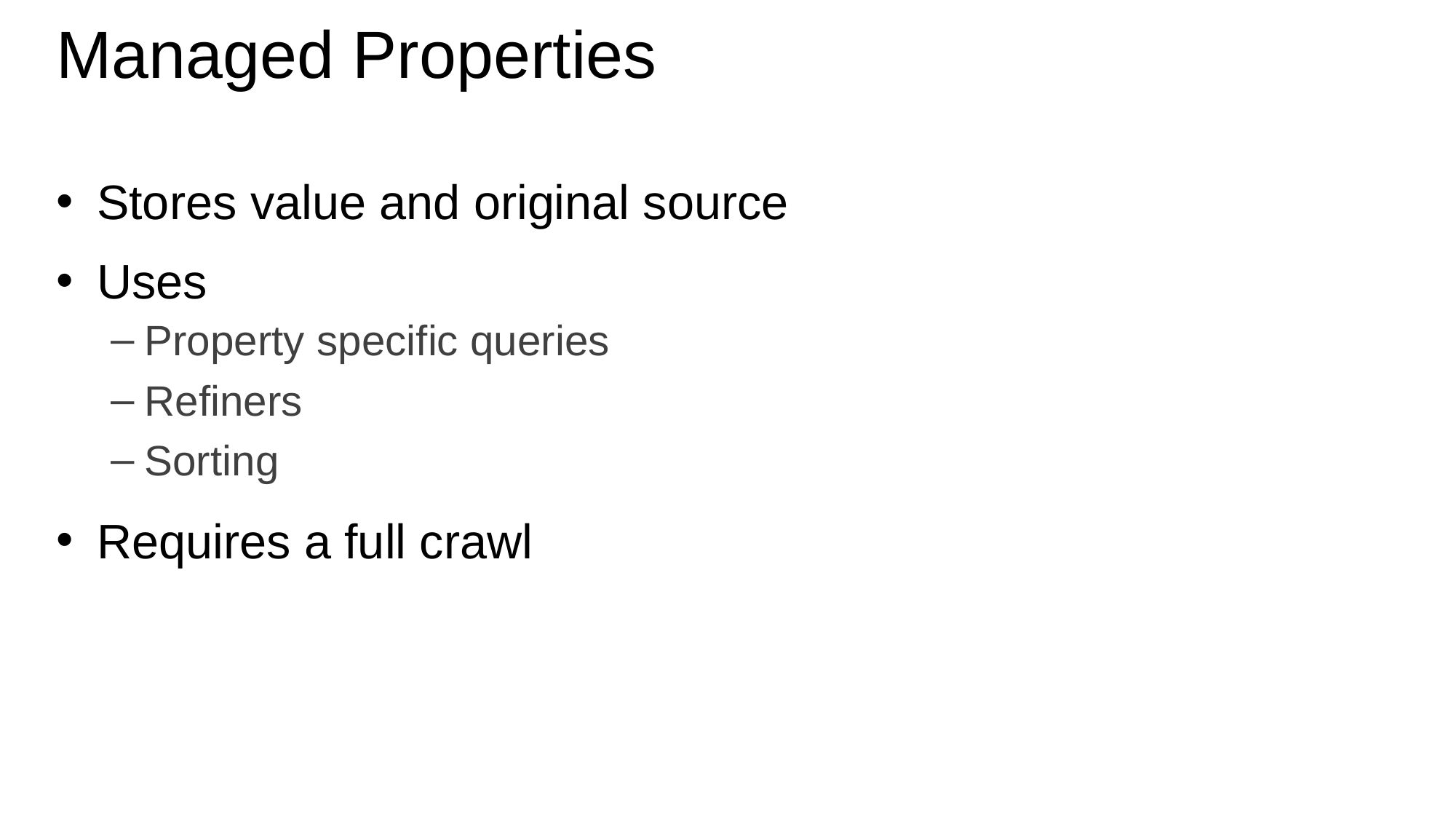

# Managed Properties
Stores value and original source
Uses
Property specific queries
Refiners
Sorting
Requires a full crawl